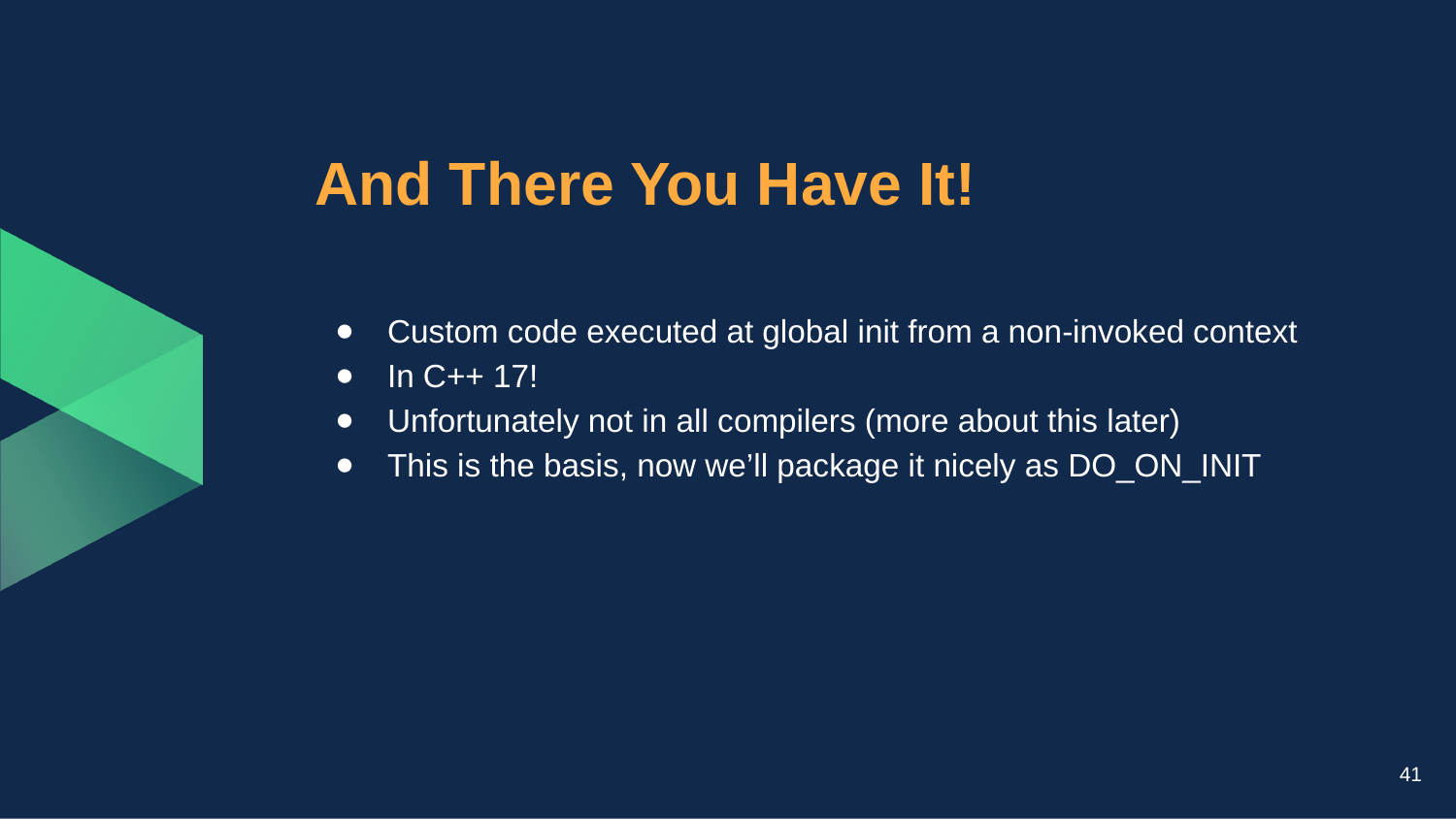

# And There You Have It!
Custom code executed at global init from a non-invoked context
In C++ 17!
Unfortunately not in all compilers (more about this later)
This is the basis, now we’ll package it nicely as DO_ON_INIT
41